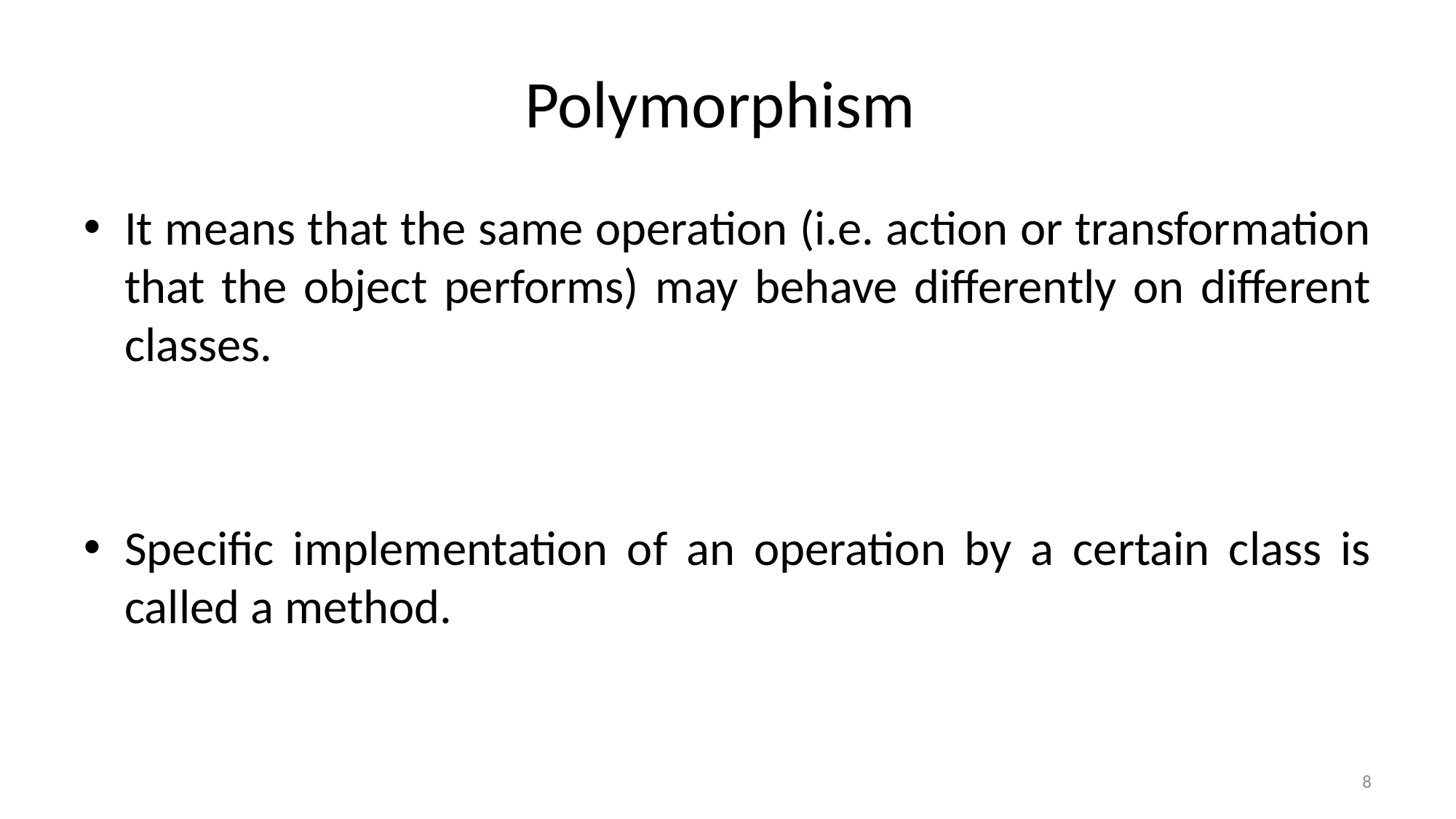

# Polymorphism
It means that the same operation (i.e. action or transformation that the object performs) may behave differently on different classes.

Specific implementation of an operation by a certain class is called a method.

8